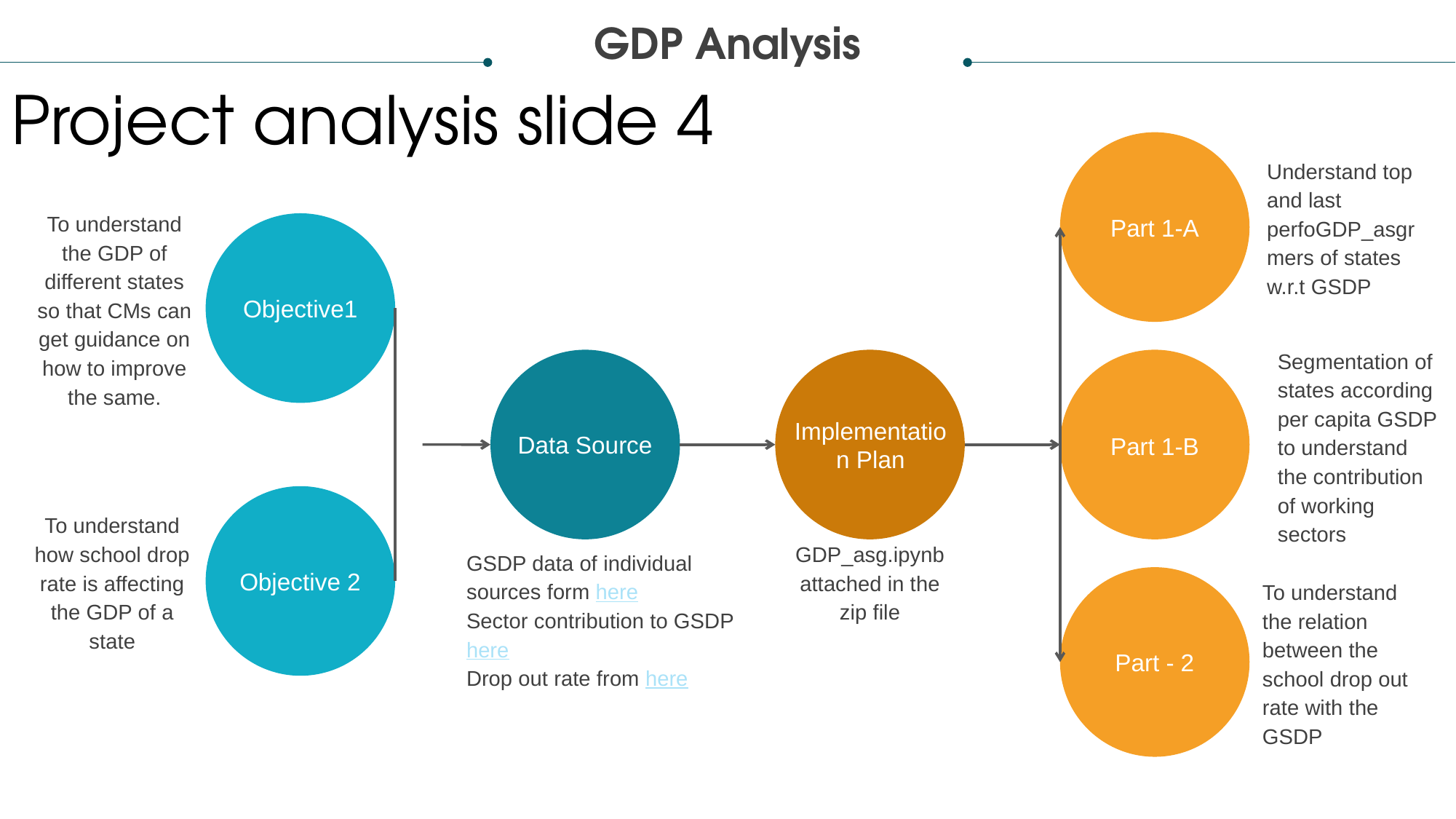

GDP Analysis
Project analysis slide 4

Understand top and last perfoGDP_asgrmers of states w.r.t GSDP
To understand the GDP of different states so that CMs can get guidance on how to improve the same.
Part 1-A

Objective1

Segmentation of states according per capita GSDP to understand the contribution of working sectors
Implementation Plan
Data Source
Part 1-B

To understand how school drop rate is affecting the GDP of a state
GDP_asg.ipynb attached in the zip file
GSDP data of individual sources form here
Sector contribution to GSDP here
Drop out rate from here
Objective 2

To understand the relation between the school drop out rate with the GSDP
Part - 2